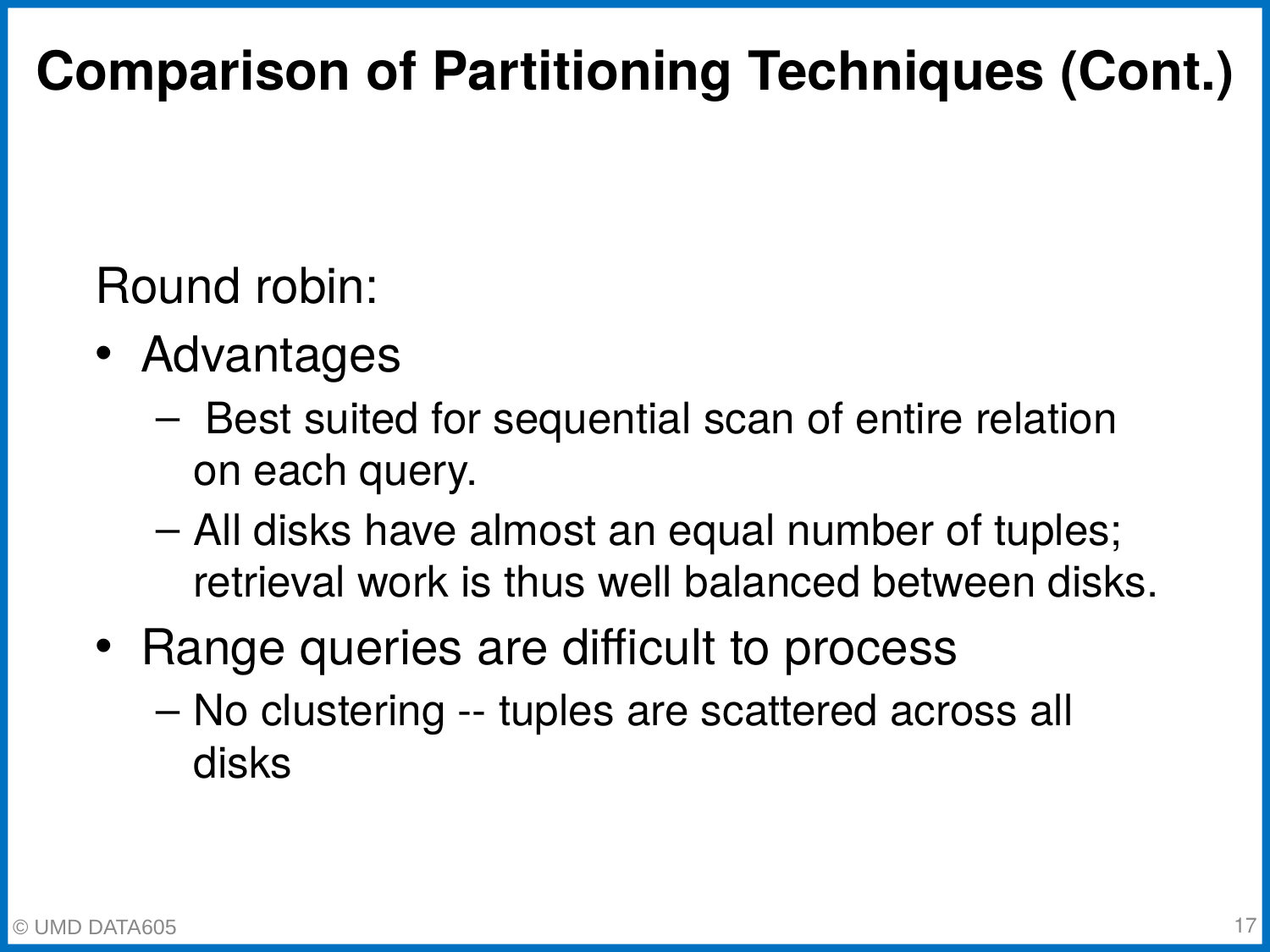

# Comparison of Partitioning Techniques (Cont.)
Round robin:
Advantages
 Best suited for sequential scan of entire relation on each query.
All disks have almost an equal number of tuples; retrieval work is thus well balanced between disks.
Range queries are difficult to process
No clustering -- tuples are scattered across all disks
17